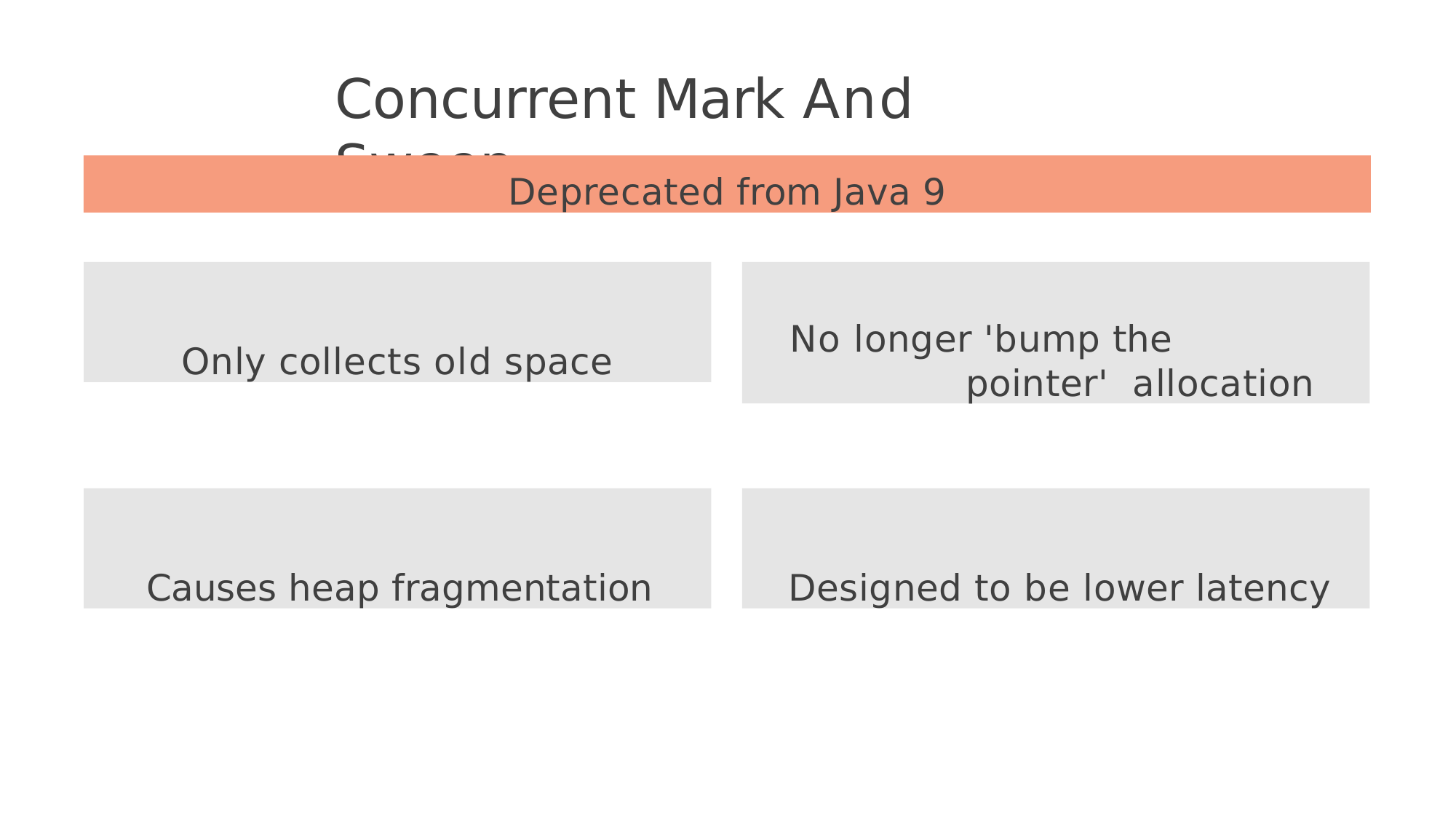

# Concurrent Mark And Sweep
Deprecated from Java 9

Only collects old space

No longer 'bump the pointer'  allocation

Causes heap fragmentation

Designed to be lower latency
32